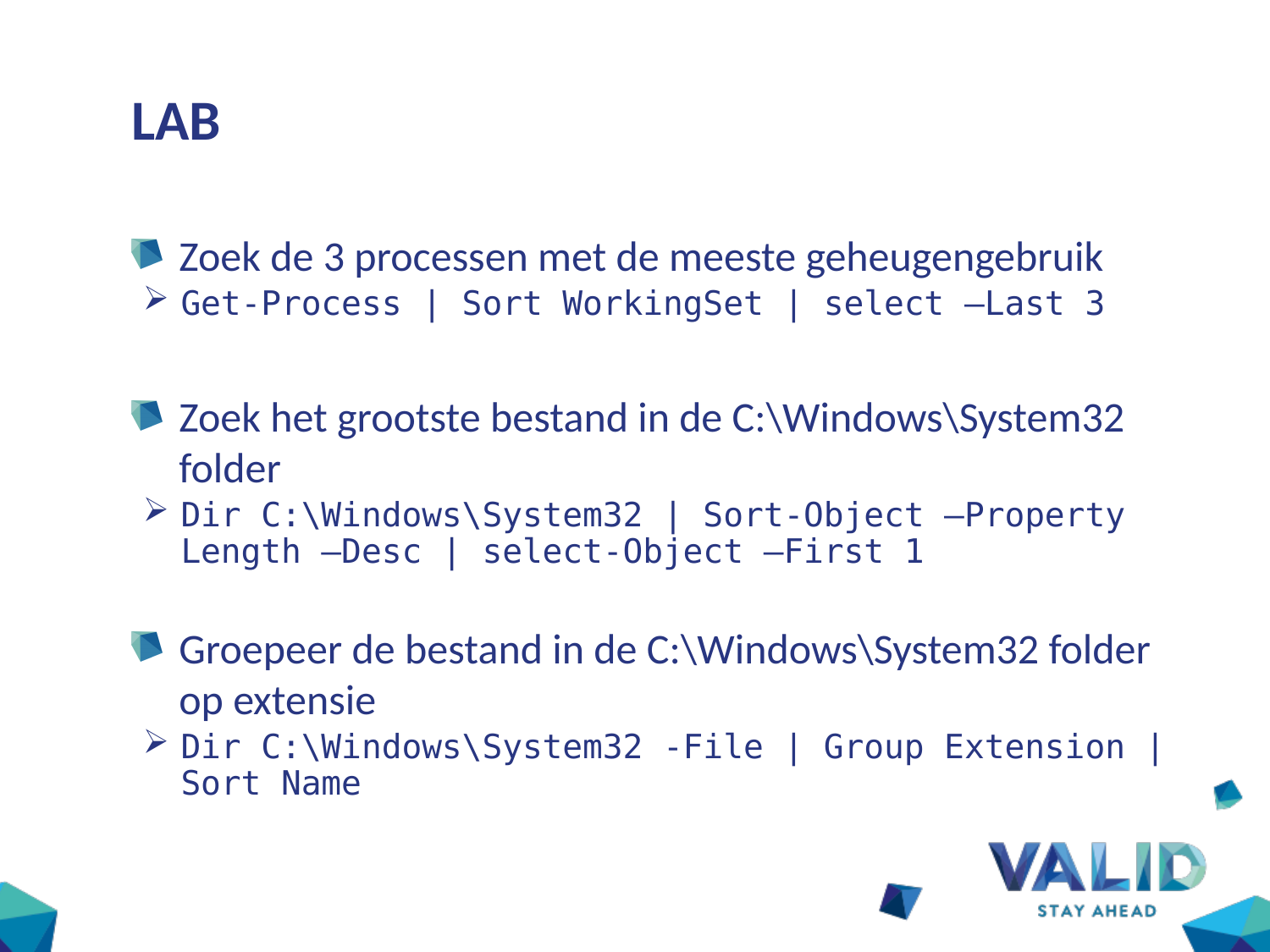

# LAB
Zoek de 3 processen met de meeste geheugengebruik
Get-Process | Sort WorkingSet | select –Last 3

Zoek het grootste bestand in de C:\Windows\System32 folder
Dir C:\Windows\System32 | Sort-Object –Property Length –Desc | select-Object –First 1

Groepeer de bestand in de C:\Windows\System32 folder op extensie
Dir C:\Windows\System32 -File | Group Extension | Sort Name